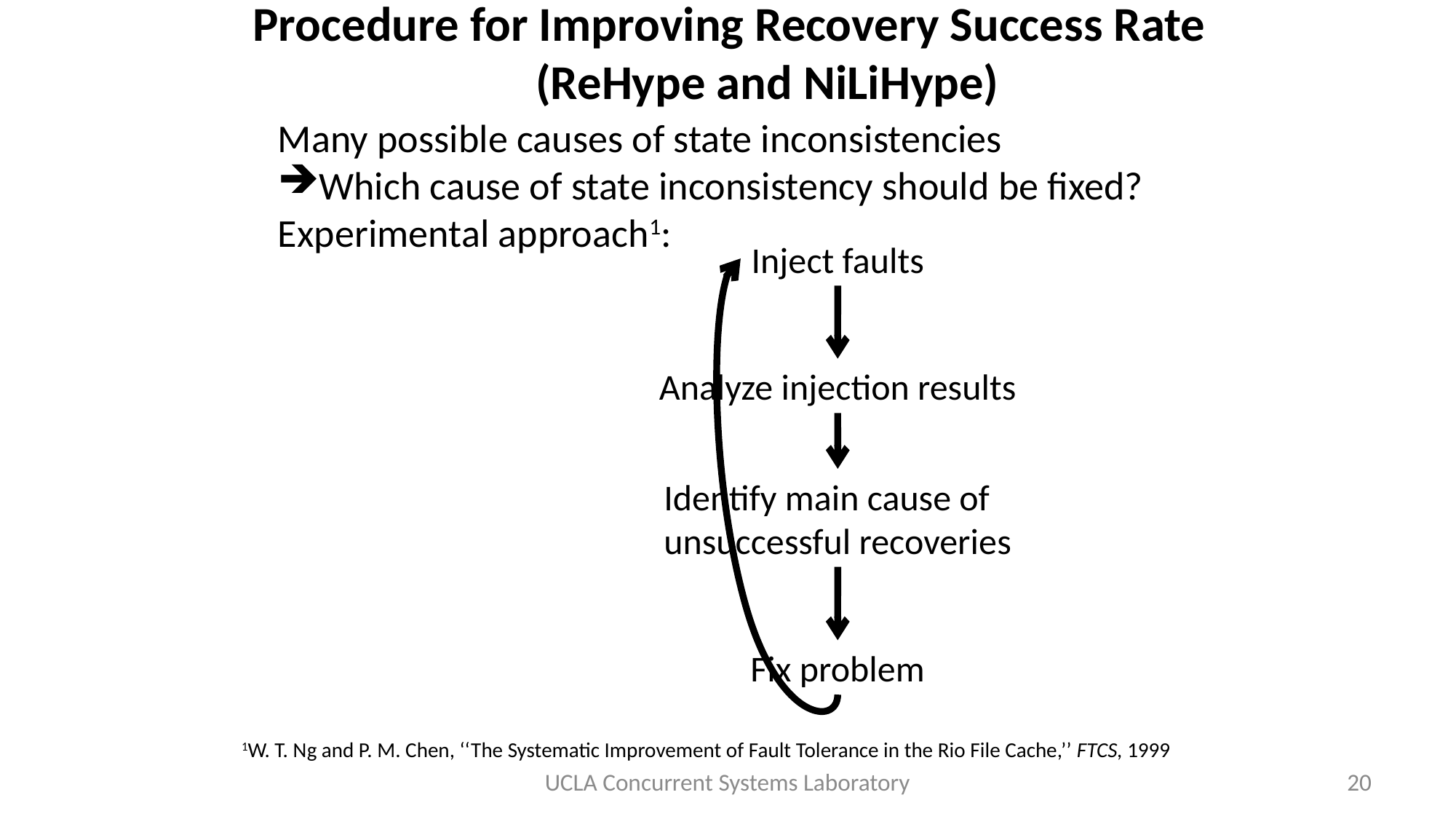

# Procedure for Improving Recovery Success Rate        (ReHype and NiLiHype)
Many possible causes of state inconsistencies
Which cause of state inconsistency should be fixed?
Experimental approach1:
Inject faults
Analyze injection results
Identify main cause of
unsuccessful recoveries
Fix problem
1W. T. Ng and P. M. Chen, ‘‘The Systematic Improvement of Fault Tolerance in the Rio File Cache,’’ FTCS, 1999
UCLA Concurrent Systems Laboratory
20